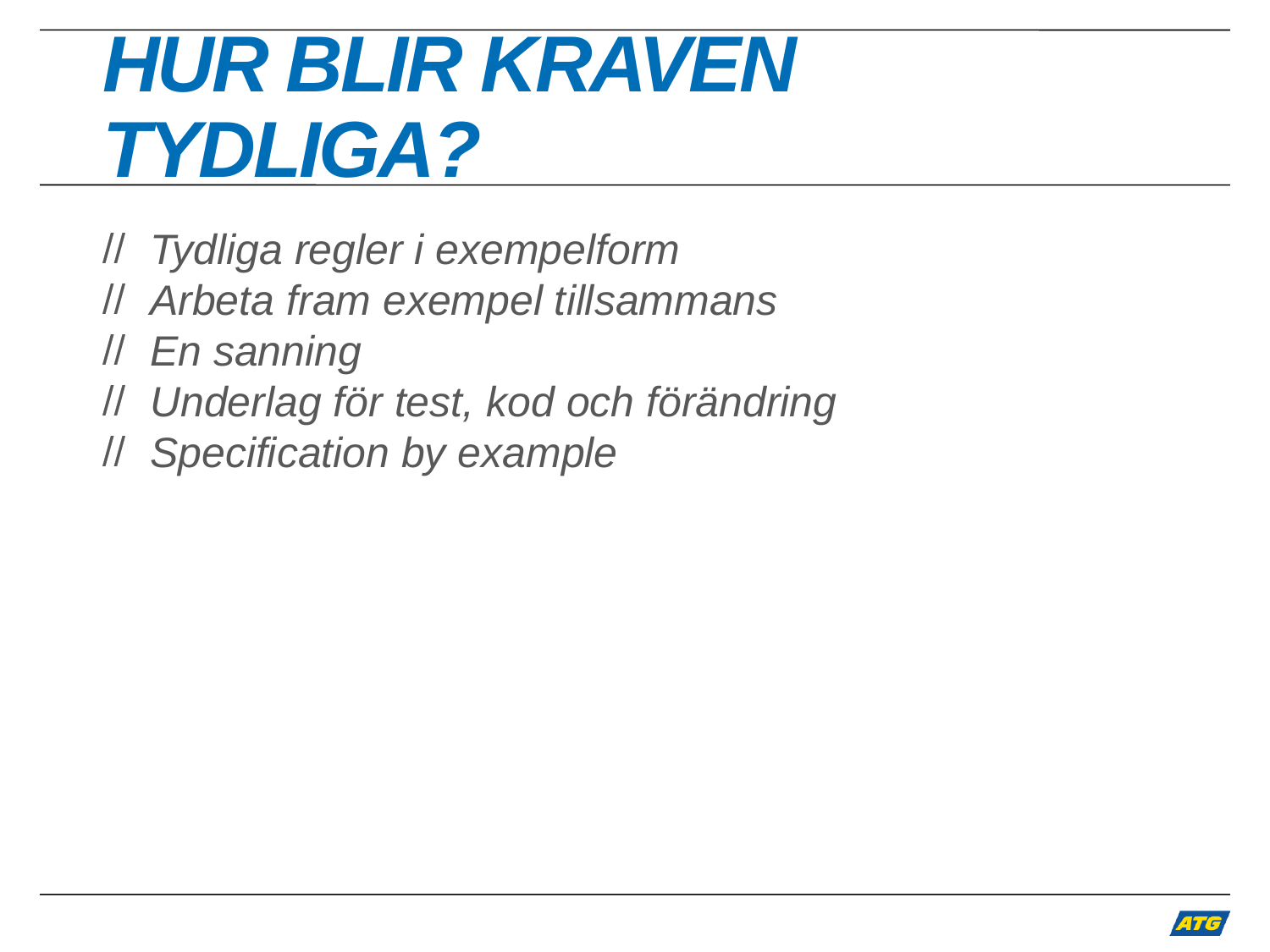

Hur blir kraven tydliga?
Tydliga regler i exempelform
Arbeta fram exempel tillsammans
En sanning
Underlag för test, kod och förändring
Specification by example